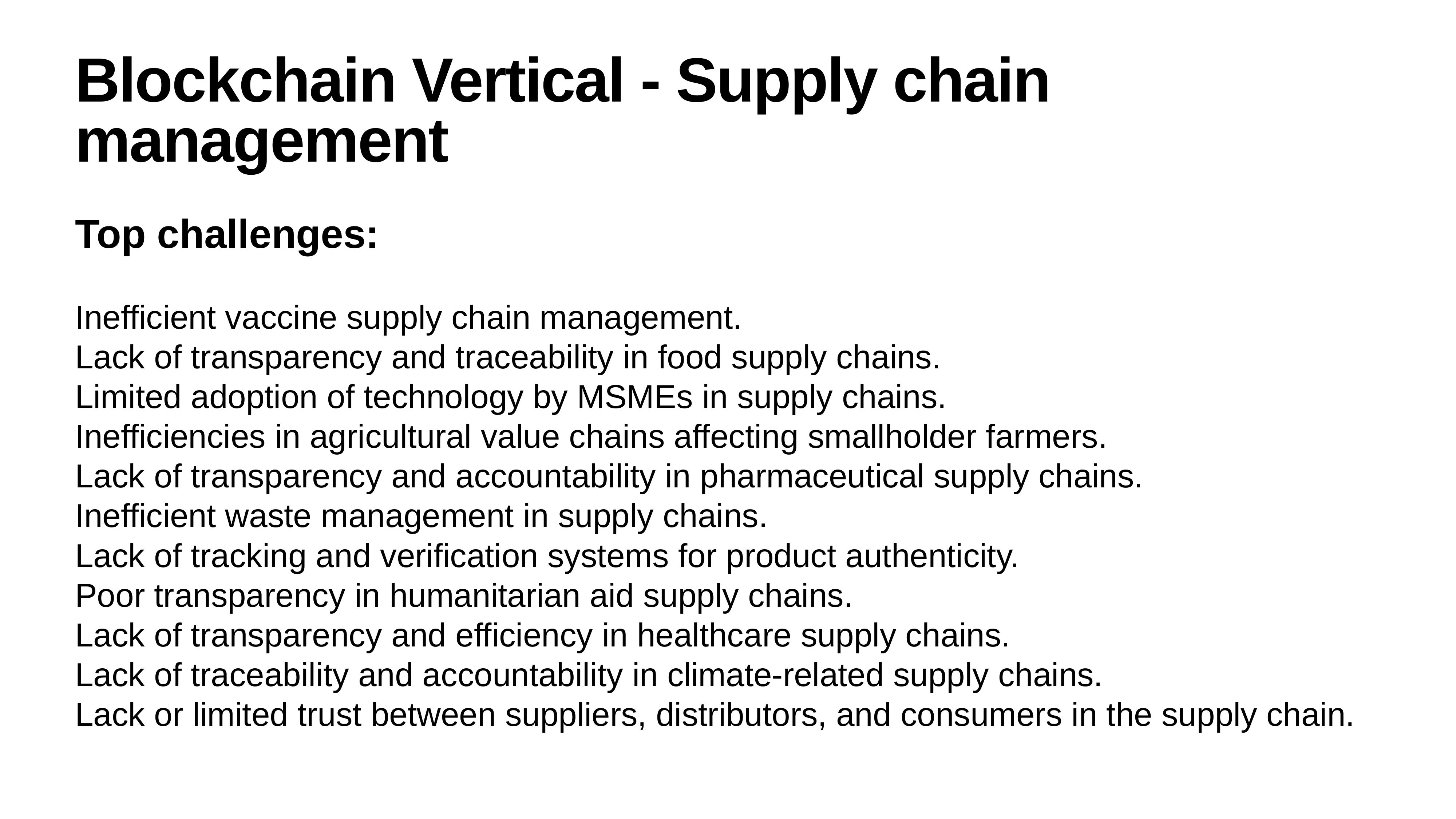

# Blockchain Vertical - Supply chain management
Top challenges:

Inefficient vaccine supply chain management.
Lack of transparency and traceability in food supply chains.
Limited adoption of technology by MSMEs in supply chains.
Inefficiencies in agricultural value chains affecting smallholder farmers.
Lack of transparency and accountability in pharmaceutical supply chains.
Inefficient waste management in supply chains.
Lack of tracking and verification systems for product authenticity.
Poor transparency in humanitarian aid supply chains.
Lack of transparency and efficiency in healthcare supply chains.
Lack of traceability and accountability in climate-related supply chains.
Lack or limited trust between suppliers, distributors, and consumers in the supply chain.